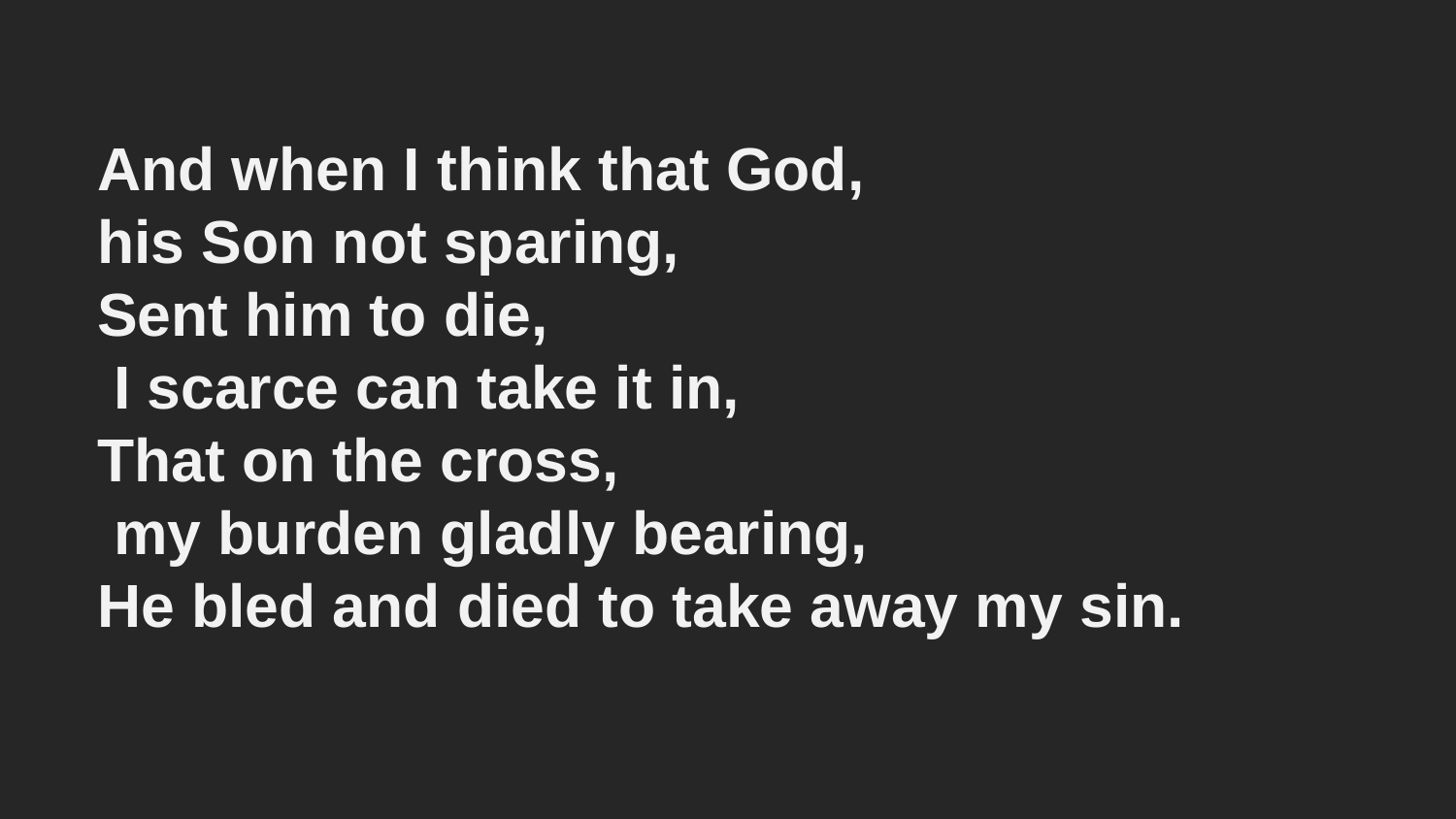

# And when I think that God, his Son not sparing,
Sent him to die,
 I scarce can take it in,
That on the cross,
 my burden gladly bearing,
He bled and died to take away my sin.